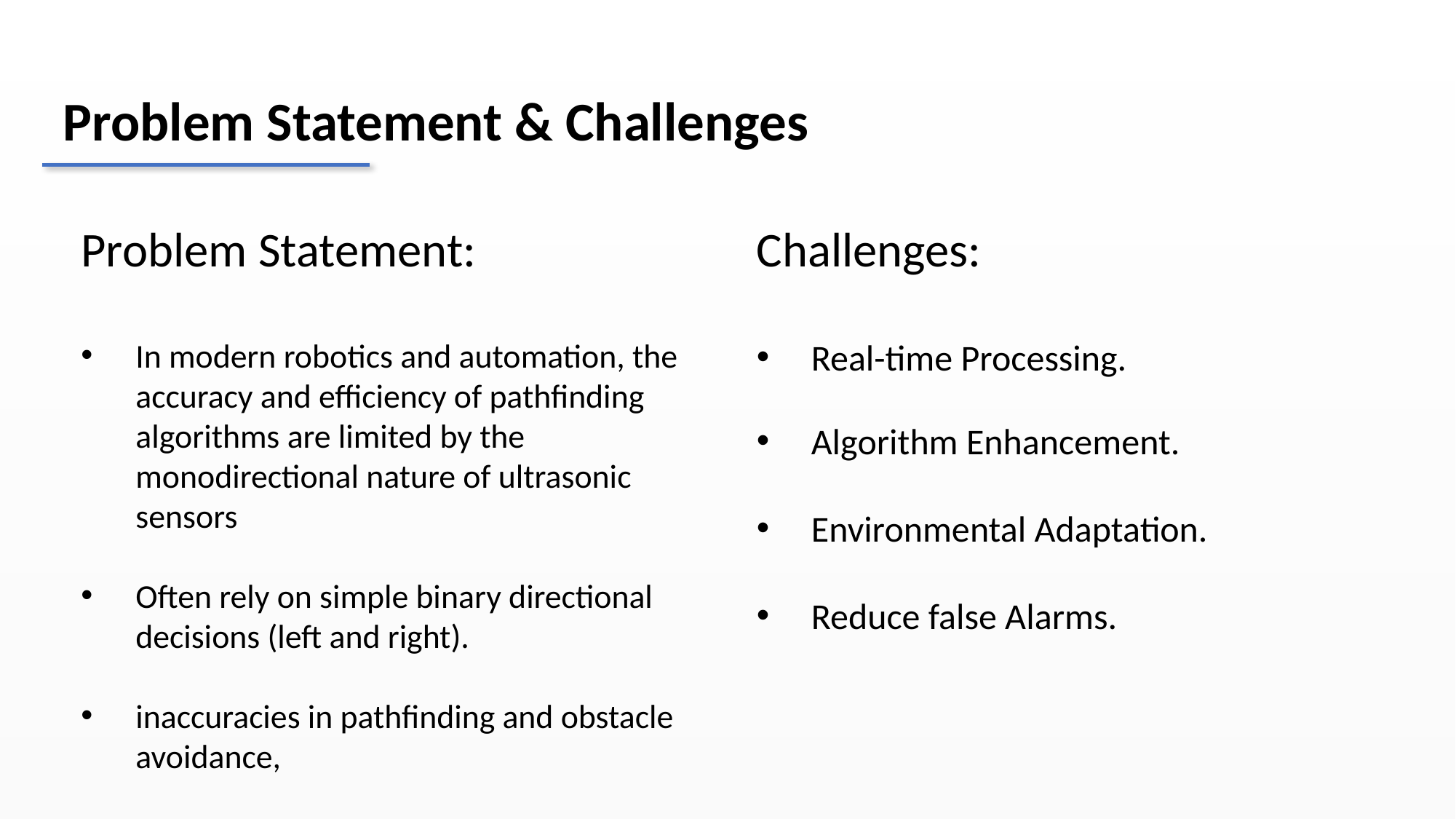

Problem Statement & Challenges
Problem Statement:

In modern robotics and automation, the accuracy and efficiency of pathfinding algorithms are limited by the monodirectional nature of ultrasonic sensors
Often rely on simple binary directional decisions (left and right).
inaccuracies in pathfinding and obstacle avoidance,
Challenges:

Real-time Processing.
Algorithm Enhancement.
Environmental Adaptation.
Reduce false Alarms.